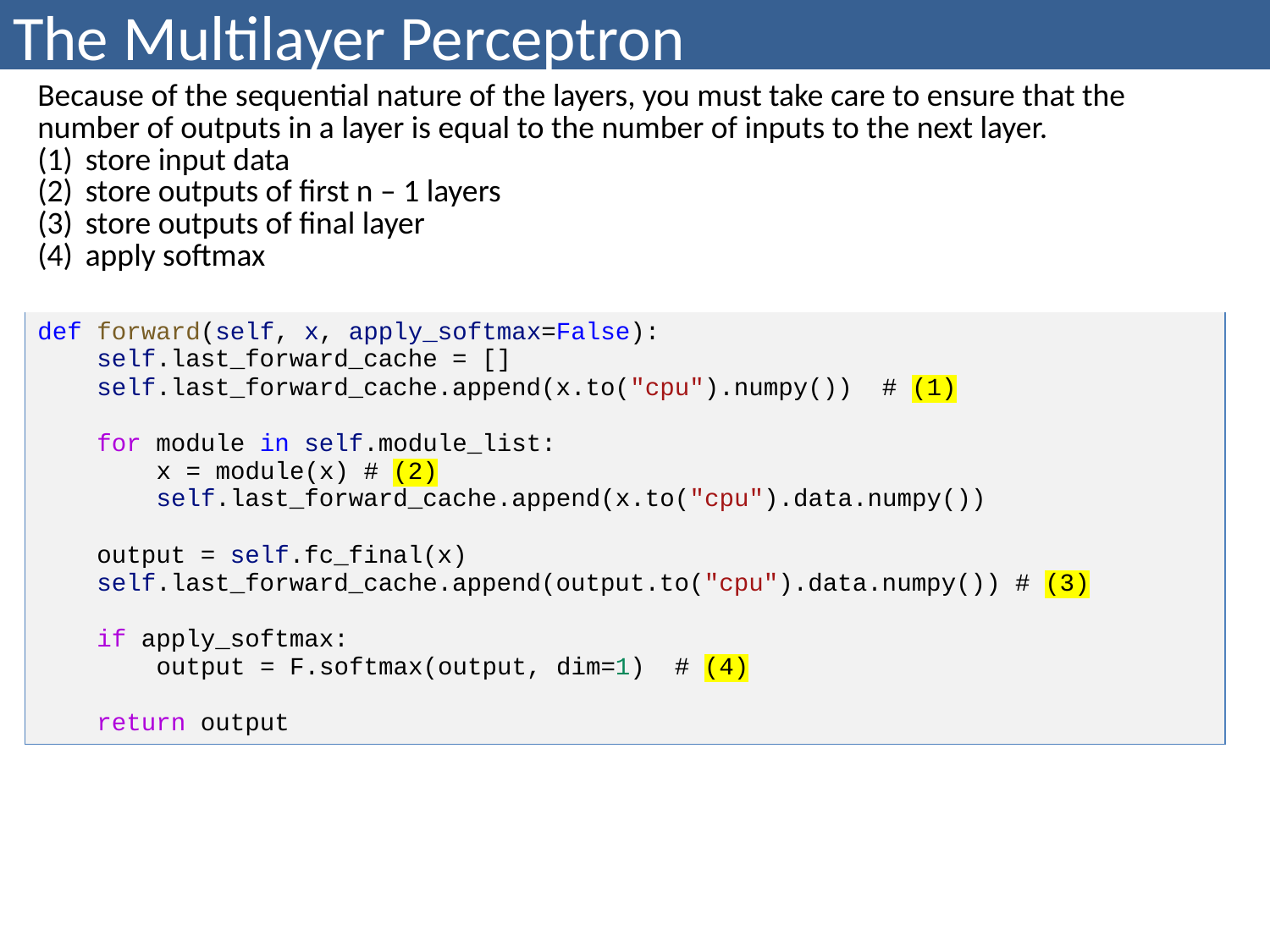

# The Multilayer Perceptron
| Because of the sequential nature of the layers, you must take care to ensure that the number of outputs in a layer is equal to the number of inputs to the next layer. store input data store outputs of first n – 1 layers store outputs of final layer apply softmax |
| --- |
| def forward(self, x, apply\_softmax=False): self.last\_forward\_cache = [] self.last\_forward\_cache.append(x.to("cpu").numpy()) # (1) for module in self.module\_list: x = module(x) # (2) self.last\_forward\_cache.append(x.to("cpu").data.numpy()) output = self.fc\_final(x) self.last\_forward\_cache.append(output.to("cpu").data.numpy()) # (3) if apply\_softmax: output = F.softmax(output, dim=1) # (4) return output |